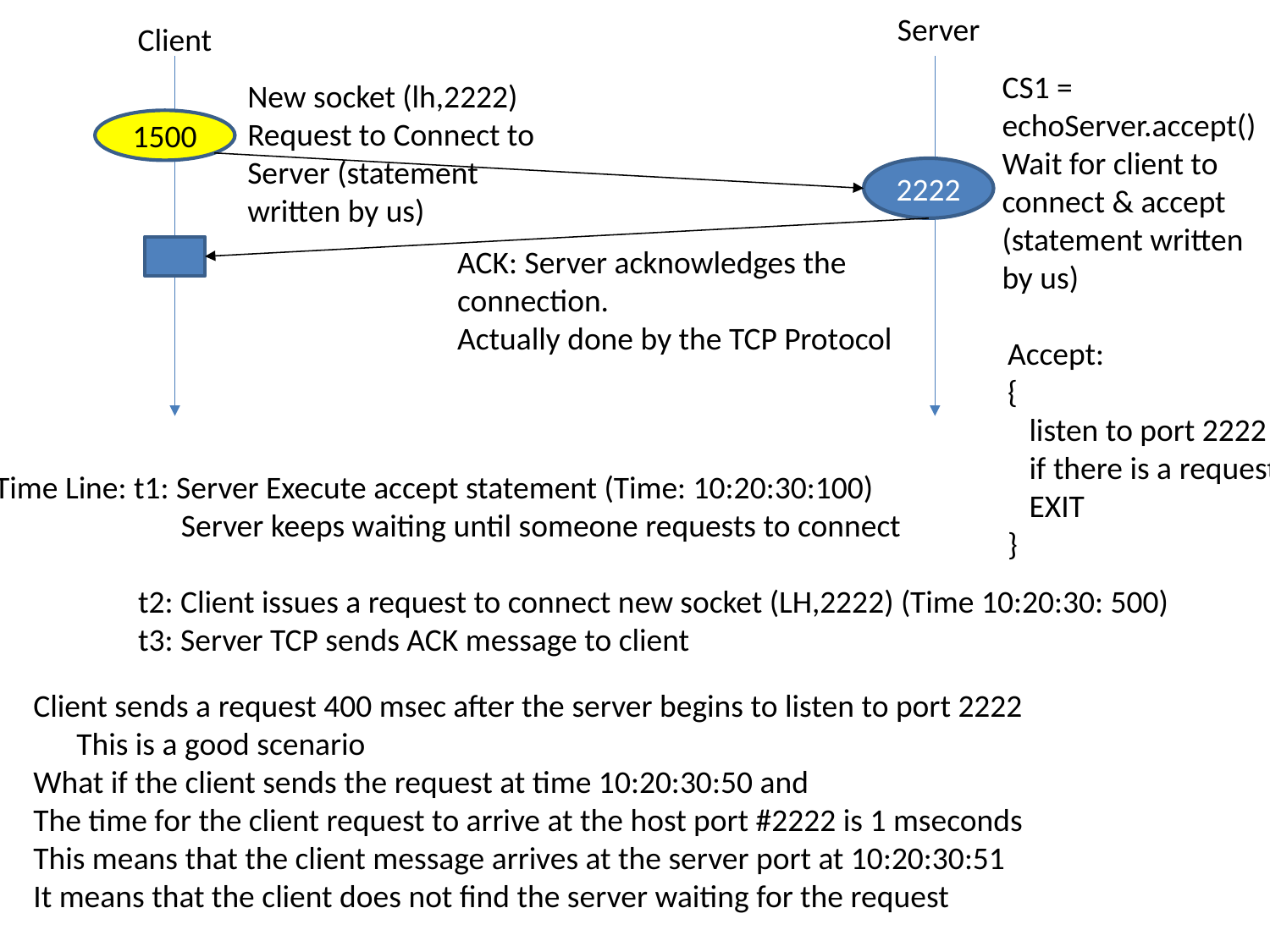

Server
Client
CS1 = echoServer.accept()
Wait for client to connect & accept (statement written by us)
New socket (lh,2222)
Request to Connect to Server (statement written by us)
1500
2222
ACK: Server acknowledges the connection.
Actually done by the TCP Protocol

Accept:
{
   listen to port 2222
   if there is a request
   EXIT
}
Time Line: t1: Server Execute accept statement (Time: 10:20:30:100)
                          Server keeps waiting until someone requests to connect

                    t2: Client issues a request to connect new socket (LH,2222) (Time 10:20:30: 500)
                    t3: Server TCP sends ACK message to client
Client sends a request 400 msec after the server begins to listen to port 2222
      This is a good scenario
What if the client sends the request at time 10:20:30:50 and
The time for the client request to arrive at the host port #2222 is 1 mseconds
This means that the client message arrives at the server port at 10:20:30:51
It means that the client does not find the server waiting for the request